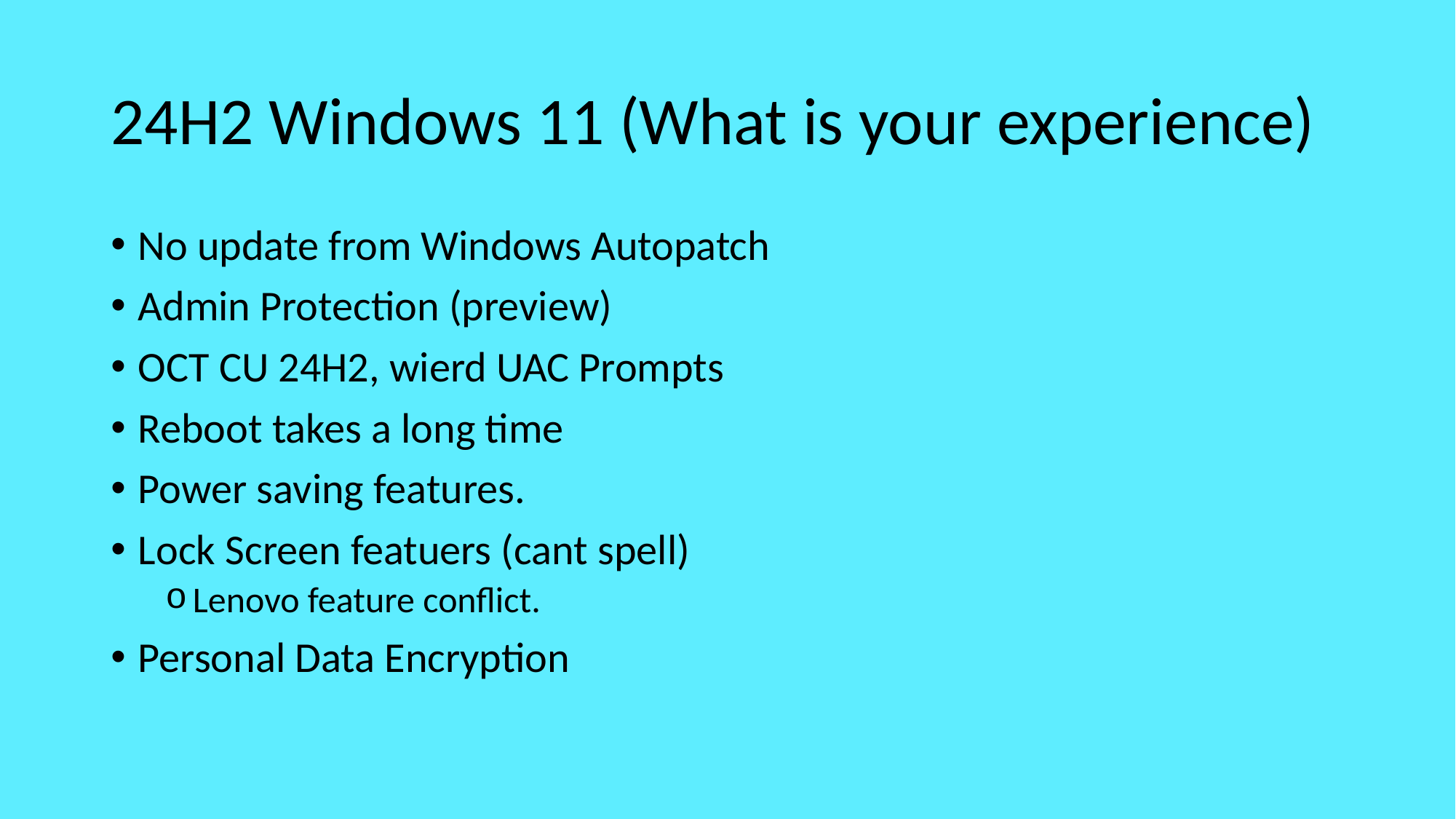

# 24H2 Windows 11 (What is your experience)
No update from Windows Autopatch
Admin Protection (preview)
OCT CU 24H2, wierd UAC Prompts
Reboot takes a long time
Power saving features.
Lock Screen featuers (cant spell)
Lenovo feature conflict.
Personal Data Encryption